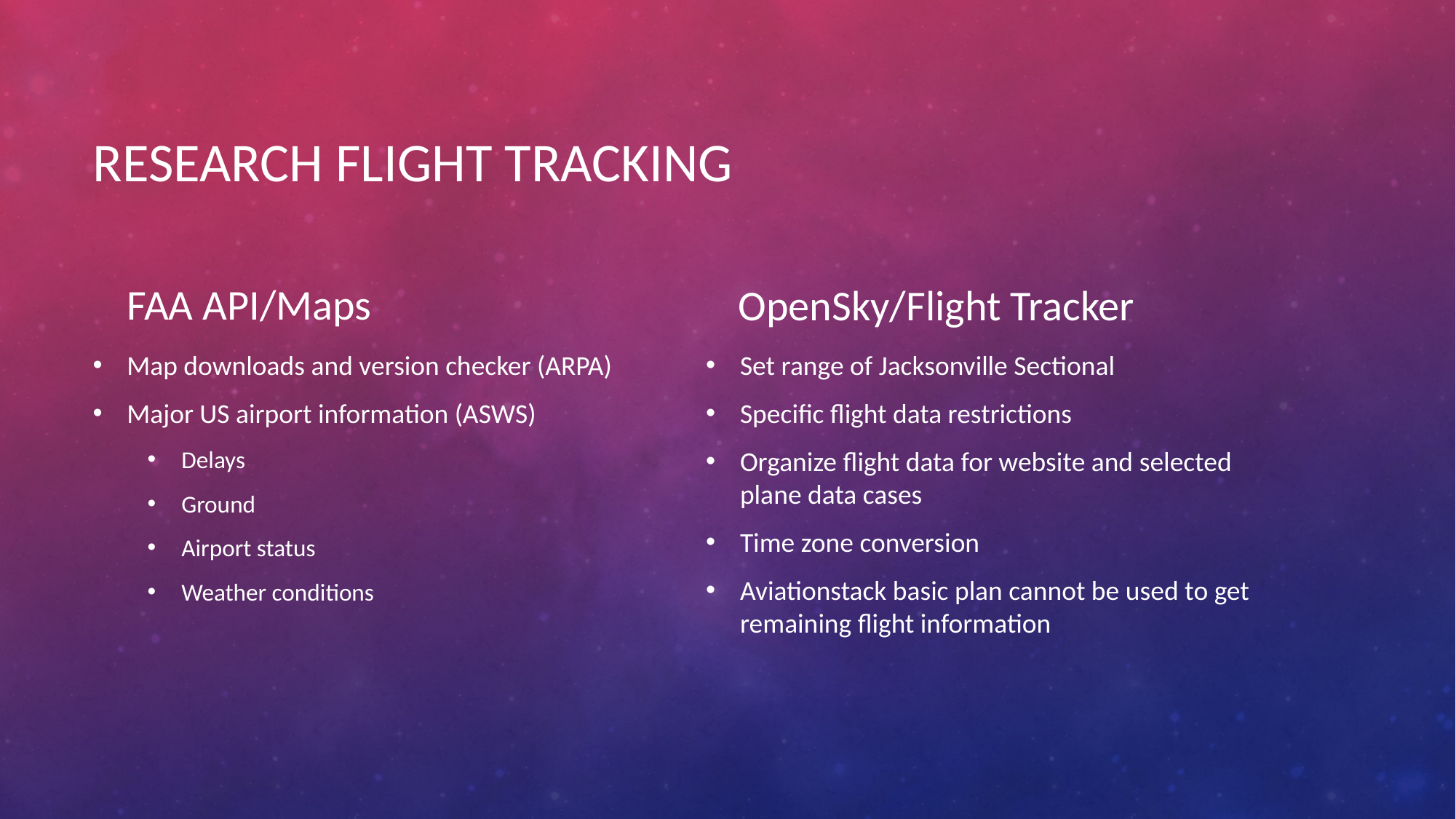

# Research Flight Tracking
FAA API/Maps
OpenSky/Flight Tracker
Map downloads and version checker (ARPA)
Major US airport information (ASWS)
Delays
Ground
Airport status
Weather conditions
Set range of Jacksonville Sectional
Specific flight data restrictions
Organize flight data for website and selected plane data cases
Time zone conversion
Aviationstack basic plan cannot be used to get remaining flight information